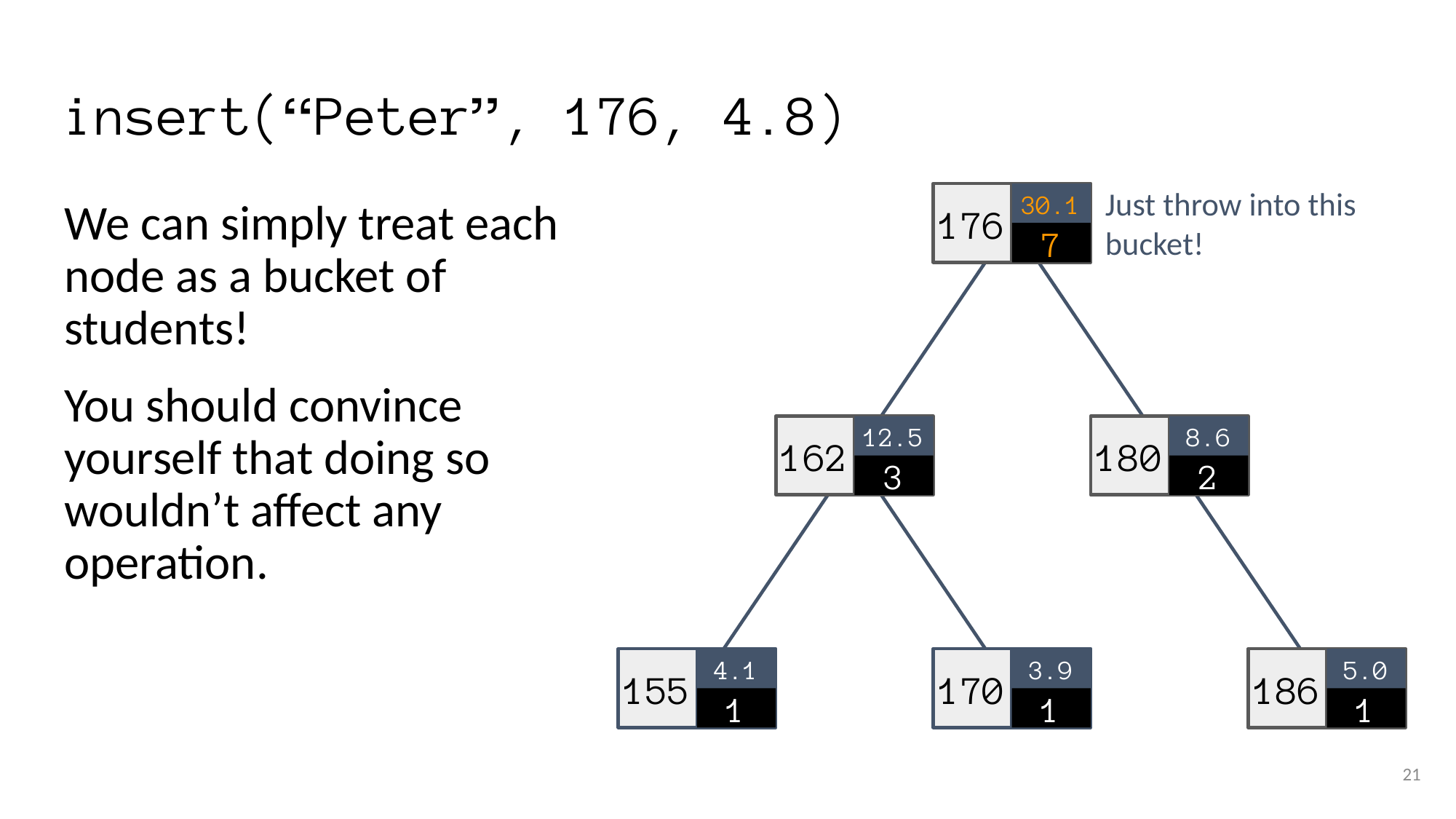

# insert(“Peter”, 176, 4.8)
Just throw into this bucket!
30.1
We can simply treat each node as a bucket of students!
You should convince yourself that doing so wouldn’t affect any operation.
176

7
12.5
8.6
162

180

3
2
3.9
5.0
4.1
155

186

170

1
1
1
21